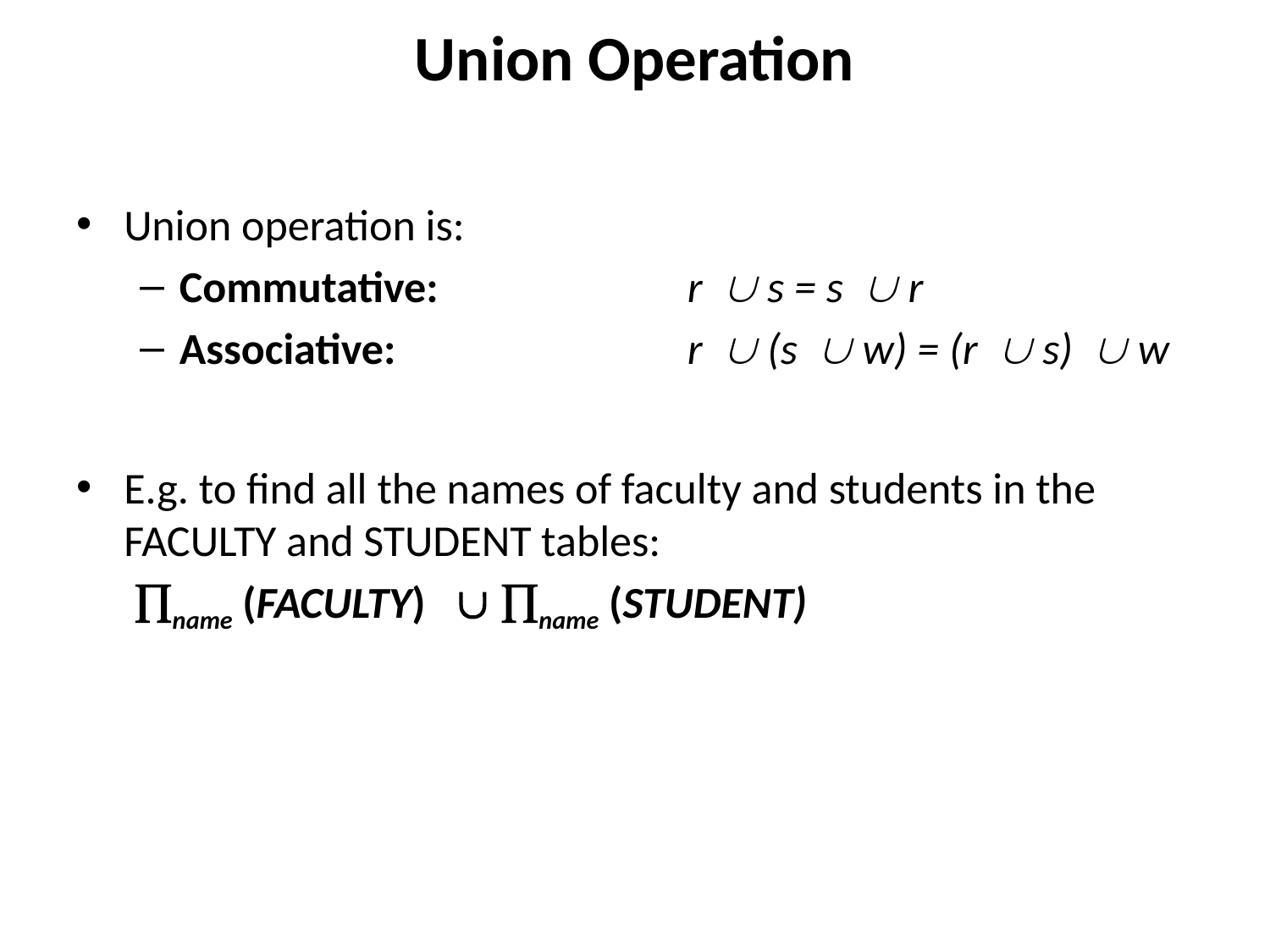

# Union Operation
Union operation is:
Commutative: 		r  ∪ s = s  ∪ r
Associative: 		r  ∪ (s  ∪ w) = (r  ∪ s)  ∪ w

E.g. to find all the names of faculty and students in the FACULTY and STUDENT tables:
	 ∏name (FACULTY)   ∪ ∏name (STUDENT)